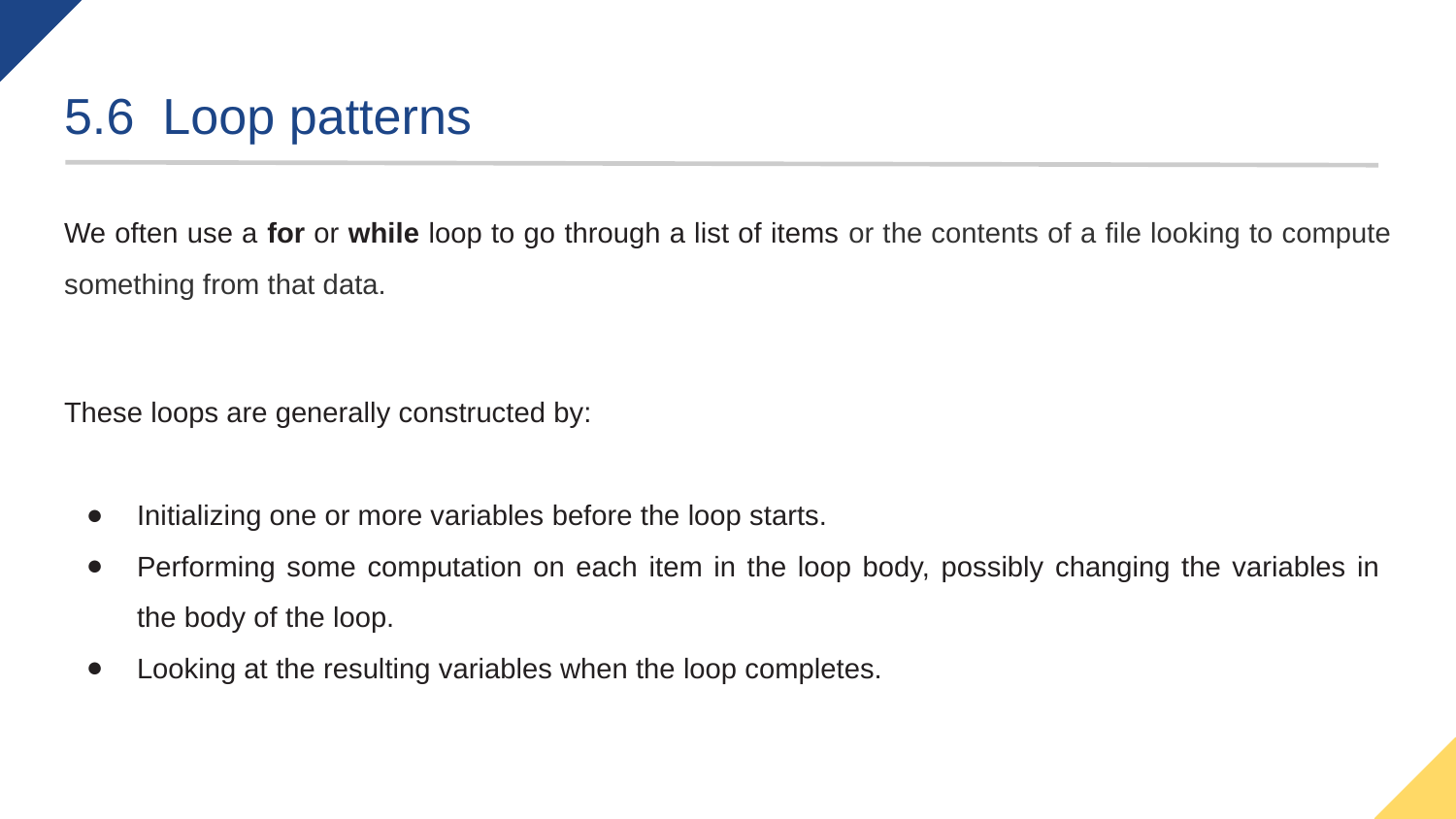

# 5.6  Loop patterns
We often use a for or while loop to go through a list of items or the contents of a file looking to compute something from that data.

These loops are generally constructed by:

Initializing one or more variables before the loop starts.
Performing some computation on each item in the loop body, possibly changing the variables in the body of the loop.
Looking at the resulting variables when the loop completes.